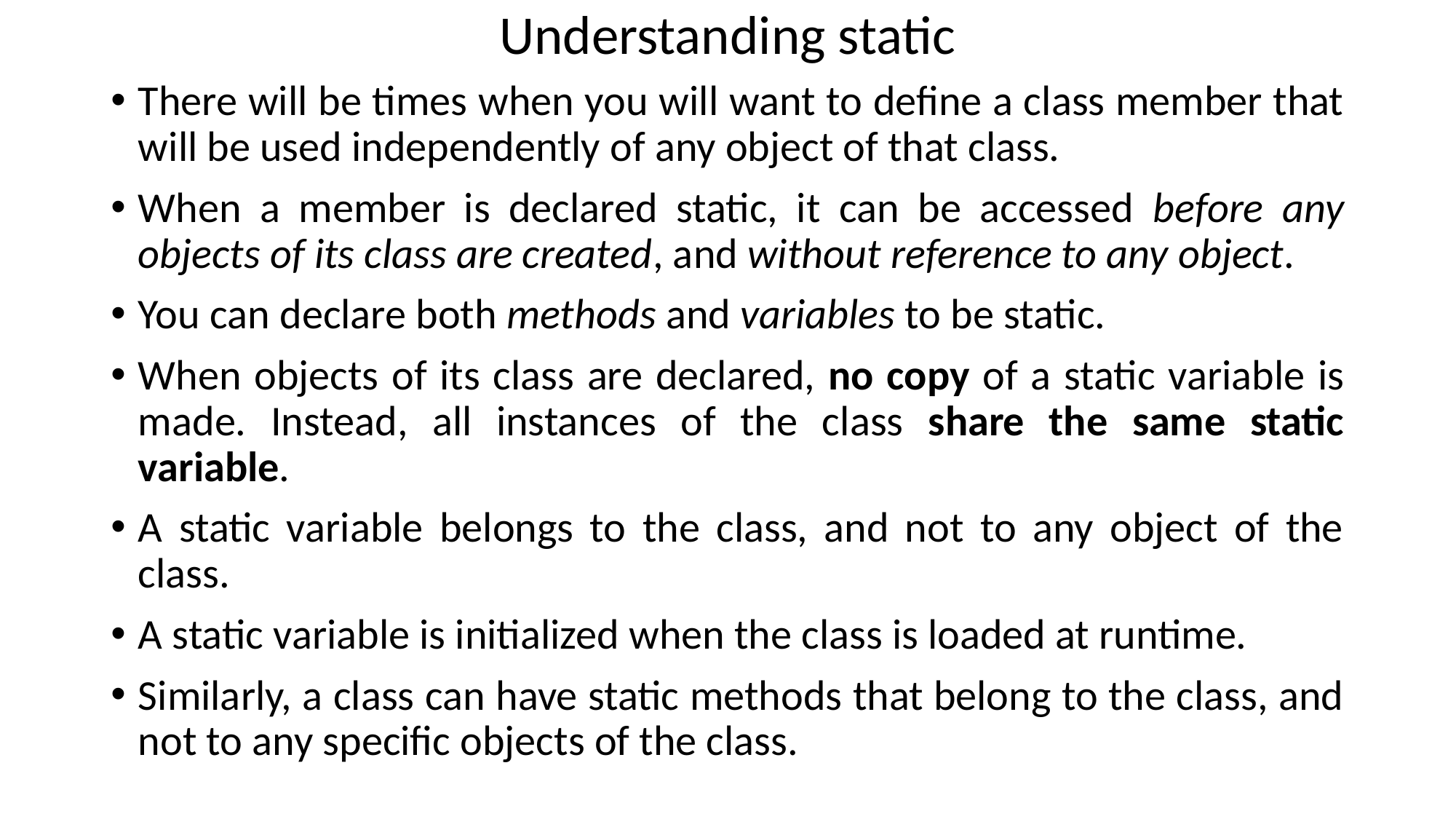

# Understanding static
There will be times when you will want to define a class member that will be used independently of any object of that class.
When a member is declared static, it can be accessed before any objects of its class are created, and without reference to any object.
You can declare both methods and variables to be static.
When objects of its class are declared, no copy of a static variable is made. Instead, all instances of the class share the same static variable.
A static variable belongs to the class, and not to any object of the class.
A static variable is initialized when the class is loaded at runtime.
Similarly, a class can have static methods that belong to the class, and not to any specific objects of the class.